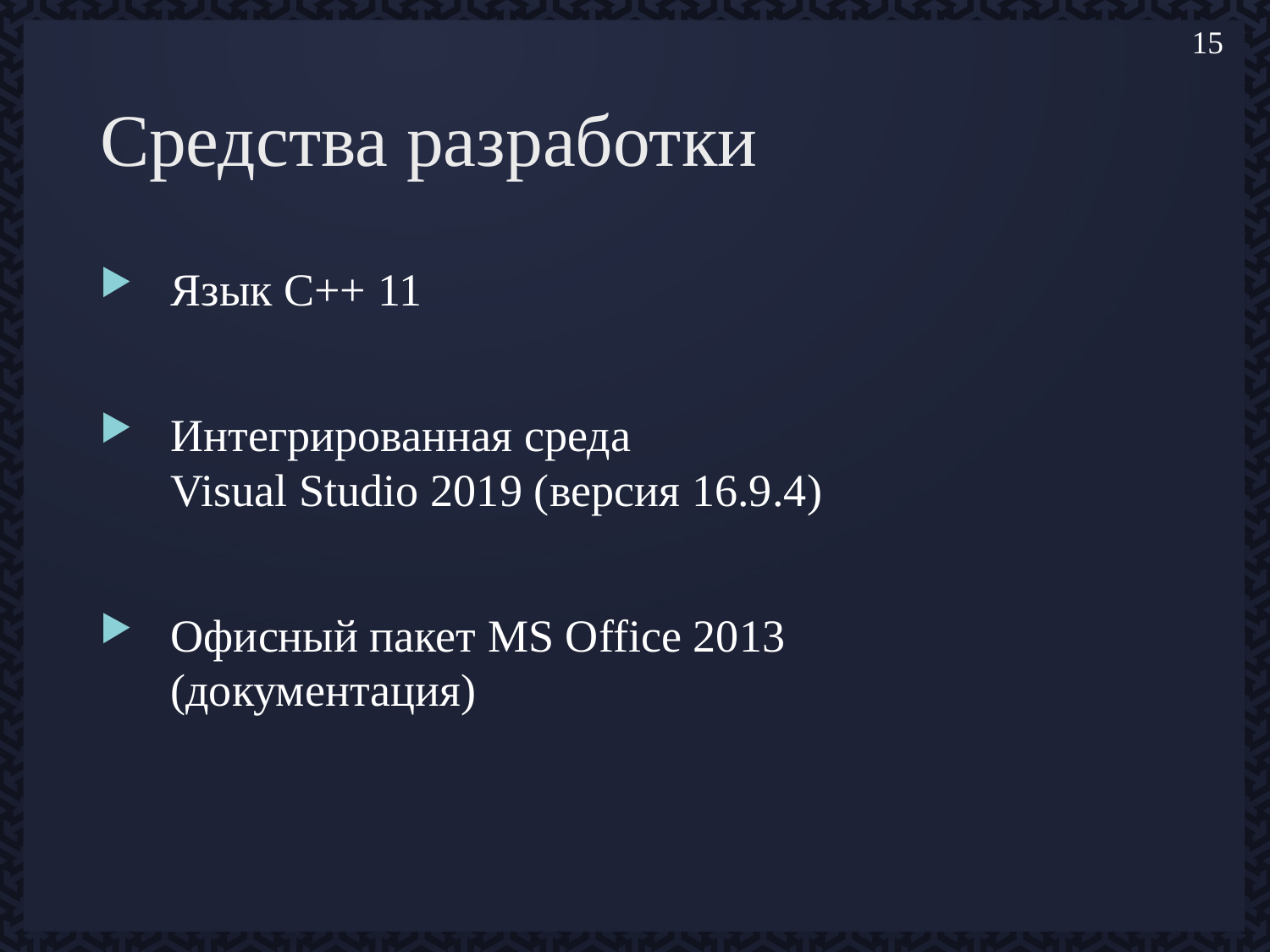

15
# Средства разработки
  Язык С++ 11

  Интегрированная среда
  Visual Studio 2019 (версия 16.9.4)

  Офисный пакет MS Office 2013
  (документация)